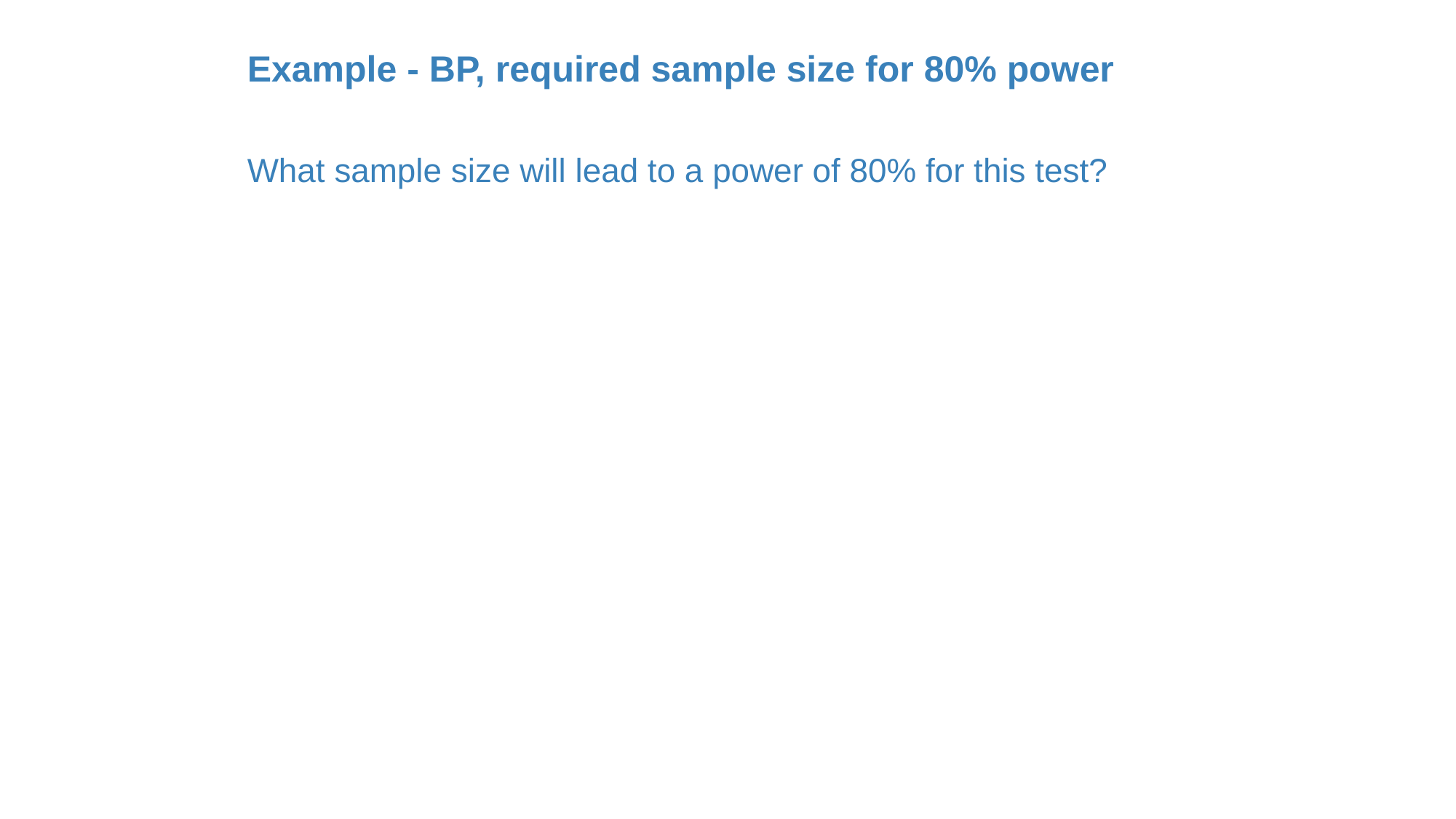

Example - BP, required sample size for 80% power
What sample size will lead to a power of 80% for this test?